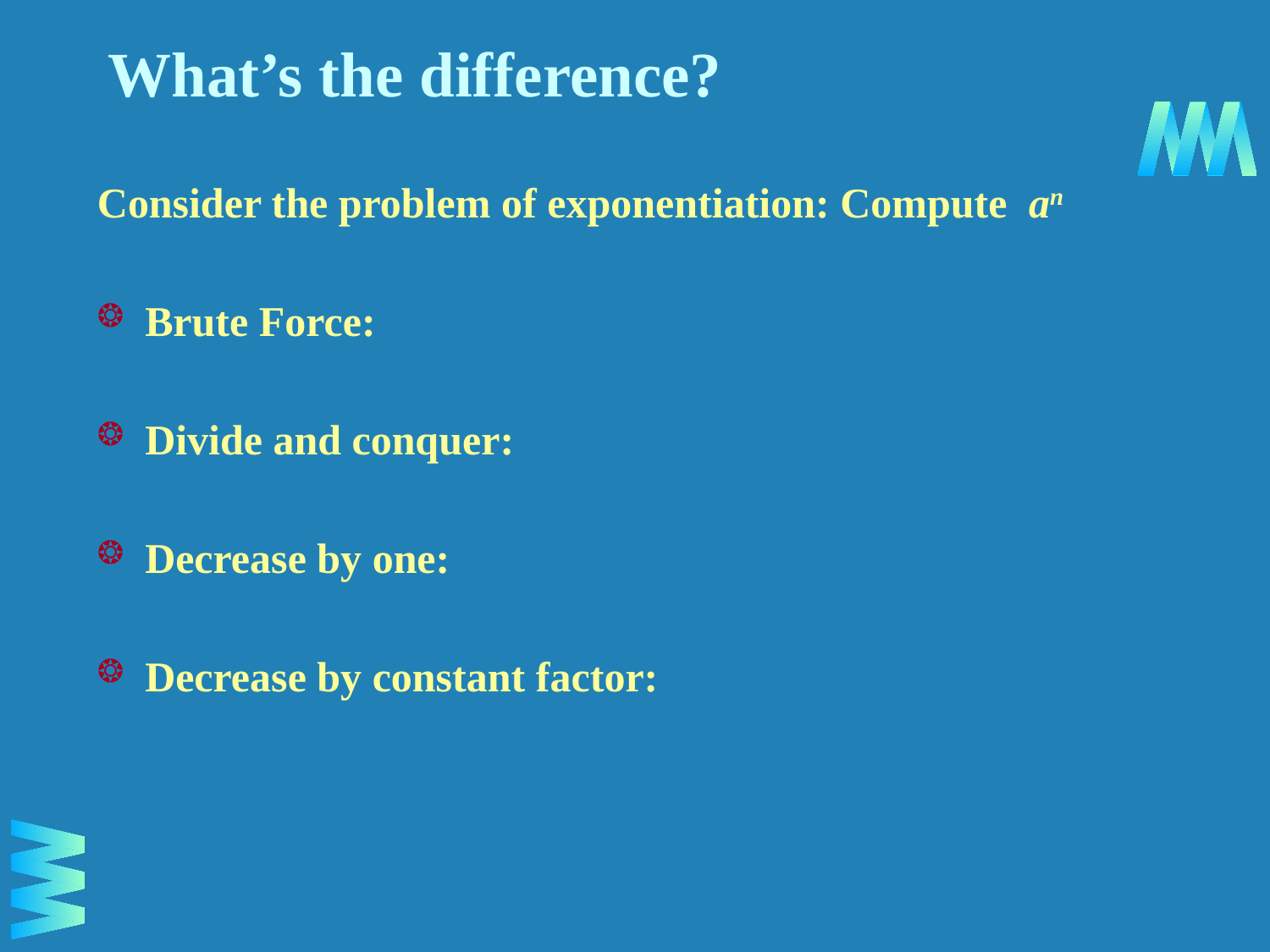

# What’s the difference?
Consider the problem of exponentiation: Compute  an

Brute Force:

Divide and conquer:

Decrease by one:

Decrease by constant factor:
A. Levitin “Introduction to the Design & Analysis of Algorithms,” 3rd ed., Ch. 4 ©2012 Pearson Education, Inc. Upper Saddle River, NJ. All Rights Reserved.
3